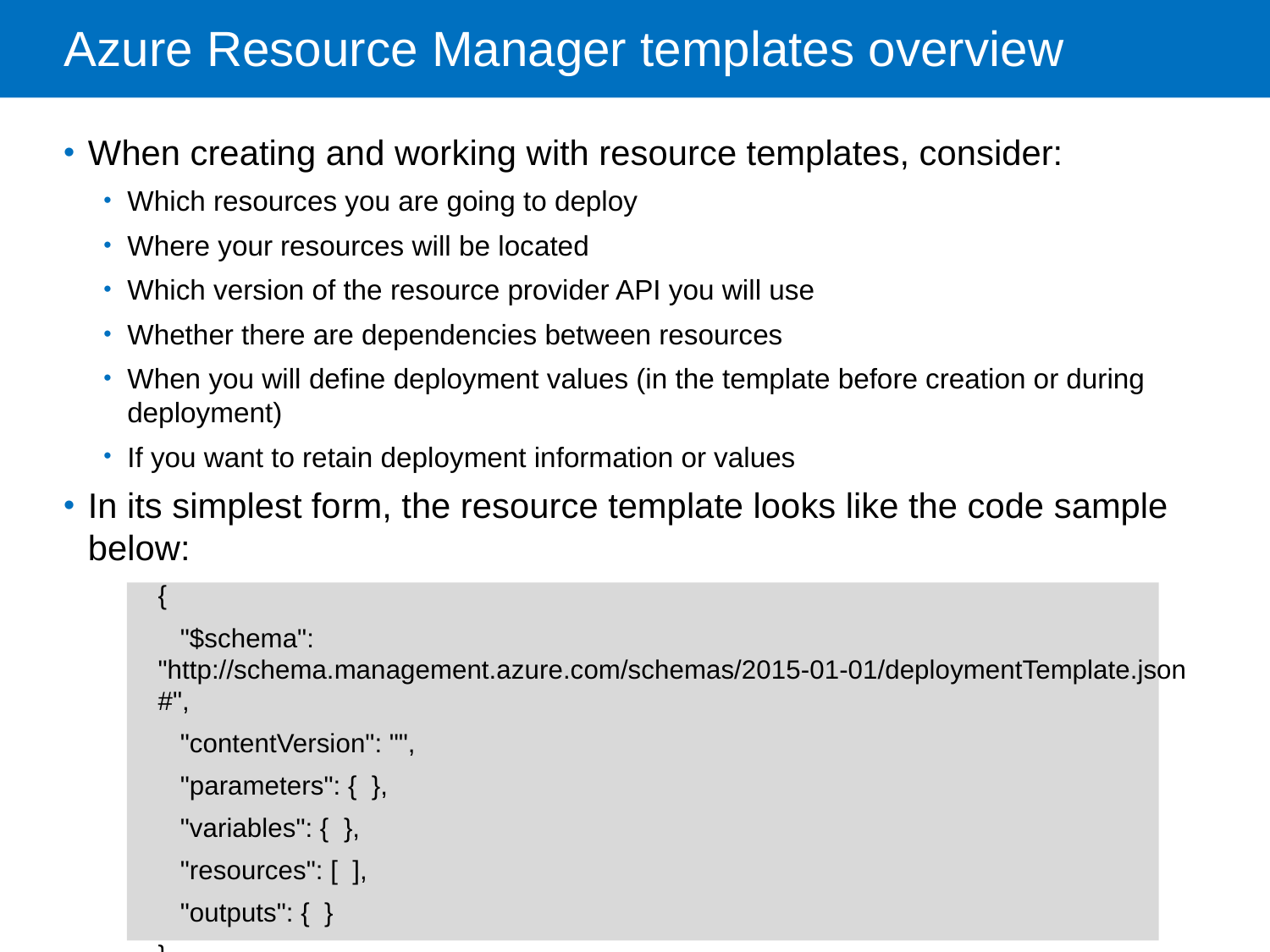

# Azure Resource Manager templates overview
When creating and working with resource templates, consider:
Which resources you are going to deploy
Where your resources will be located
Which version of the resource provider API you will use
Whether there are dependencies between resources
When you will define deployment values (in the template before creation or during deployment)
If you want to retain deployment information or values
In its simplest form, the resource template looks like the code sample below:
{
   "$schema": "http://schema.management.azure.com/schemas/2015-01-01/deploymentTemplate.json#",
   "contentVersion": "",
   "parameters": {  },
   "variables": {  },
   "resources": [  ],
   "outputs": {  }
}